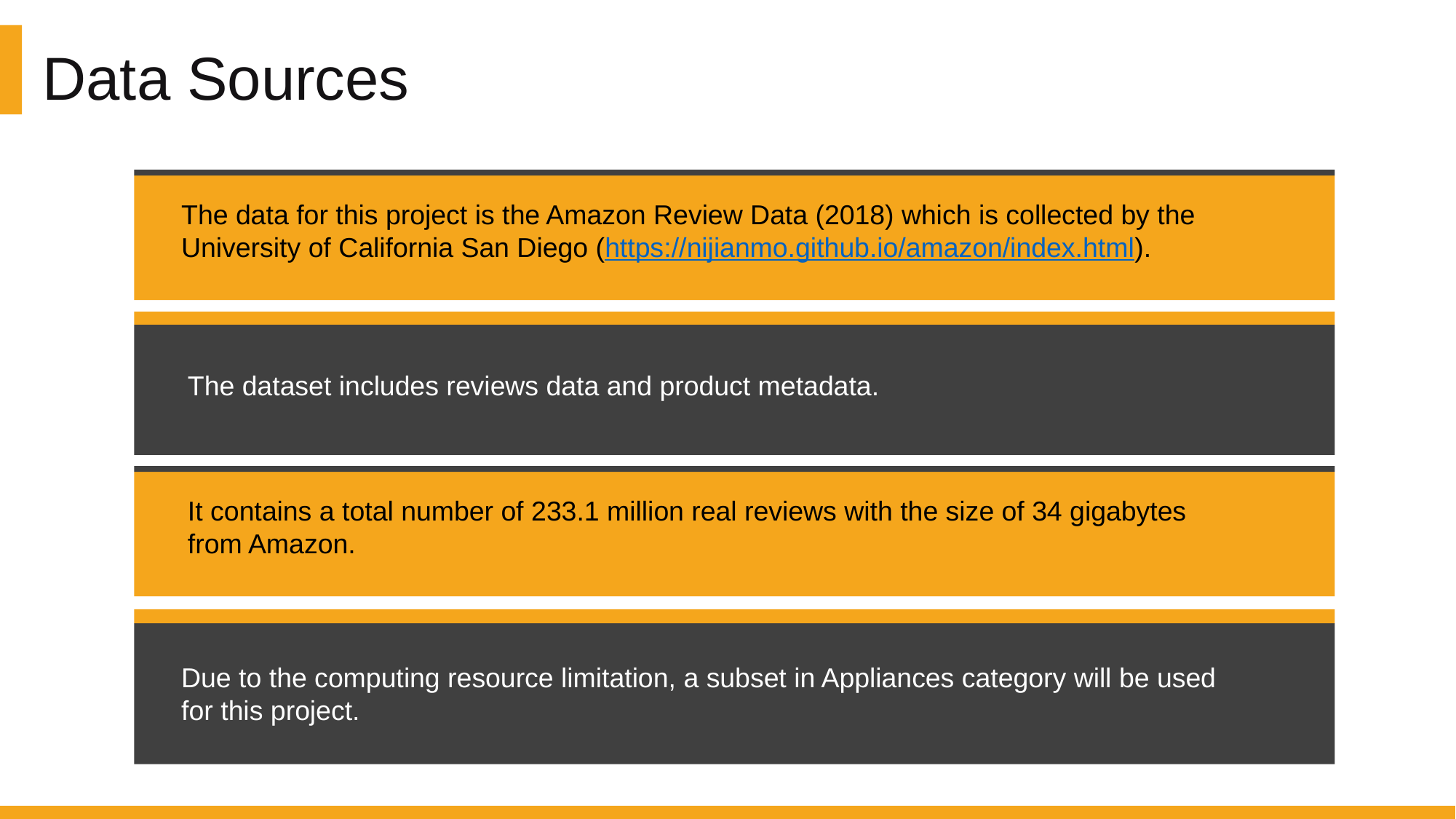

Data Sources

The data for this project is the Amazon Review Data (2018) which is collected by the University of California San Diego (https://nijianmo.github.io/amazon/index.html).

The dataset includes reviews data and product metadata.

It contains a total number of 233.1 million real reviews with the size of 34 gigabytes from Amazon.

Due to the computing resource limitation, a subset in Appliances category will be used for this project.